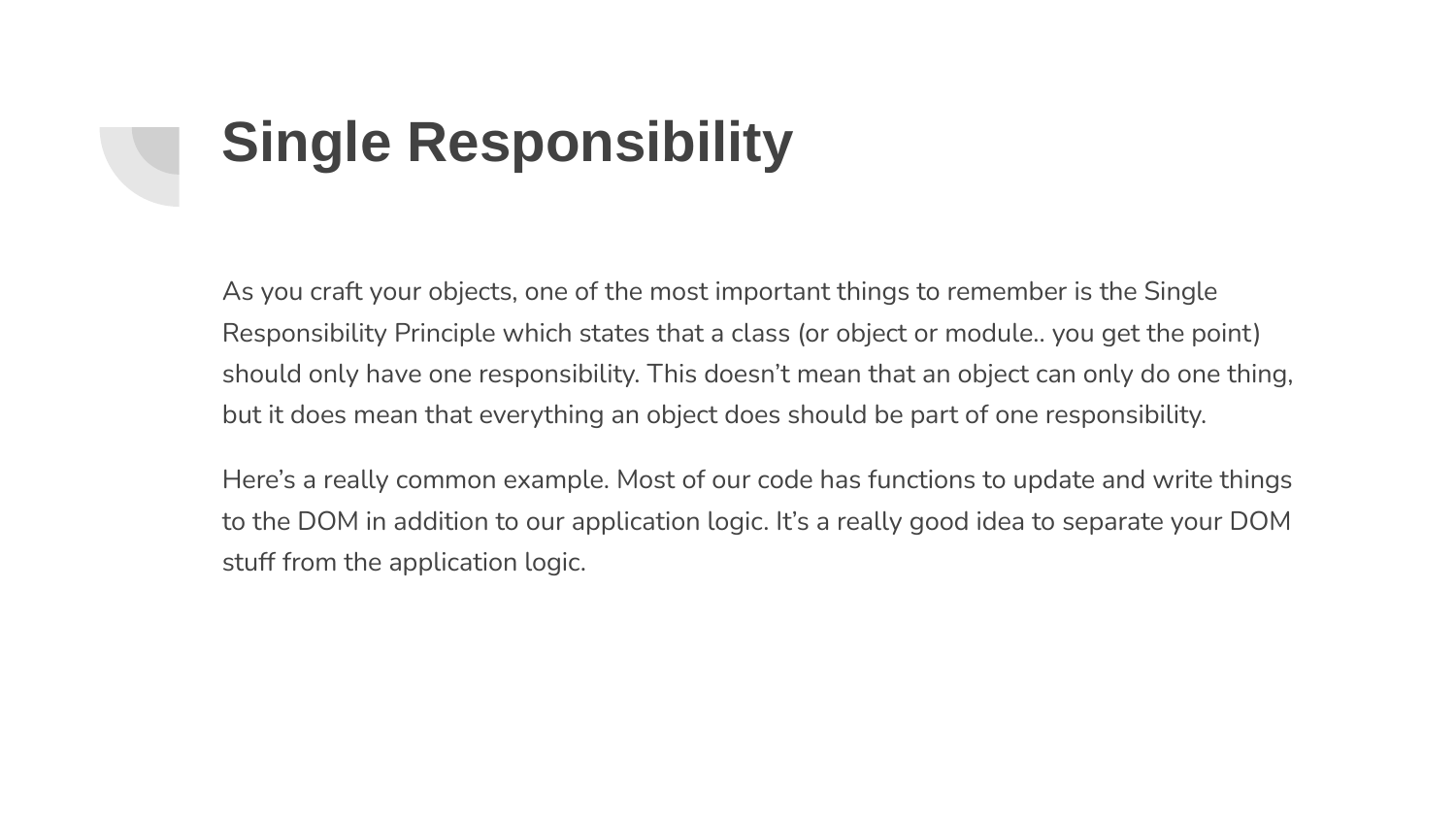

# Single Responsibility
As you craft your objects, one of the most important things to remember is the Single Responsibility Principle which states that a class (or object or module.. you get the point) should only have one responsibility. This doesn’t mean that an object can only do one thing, but it does mean that everything an object does should be part of one responsibility.
Here’s a really common example. Most of our code has functions to update and write things to the DOM in addition to our application logic. It’s a really good idea to separate your DOM stuff from the application logic.